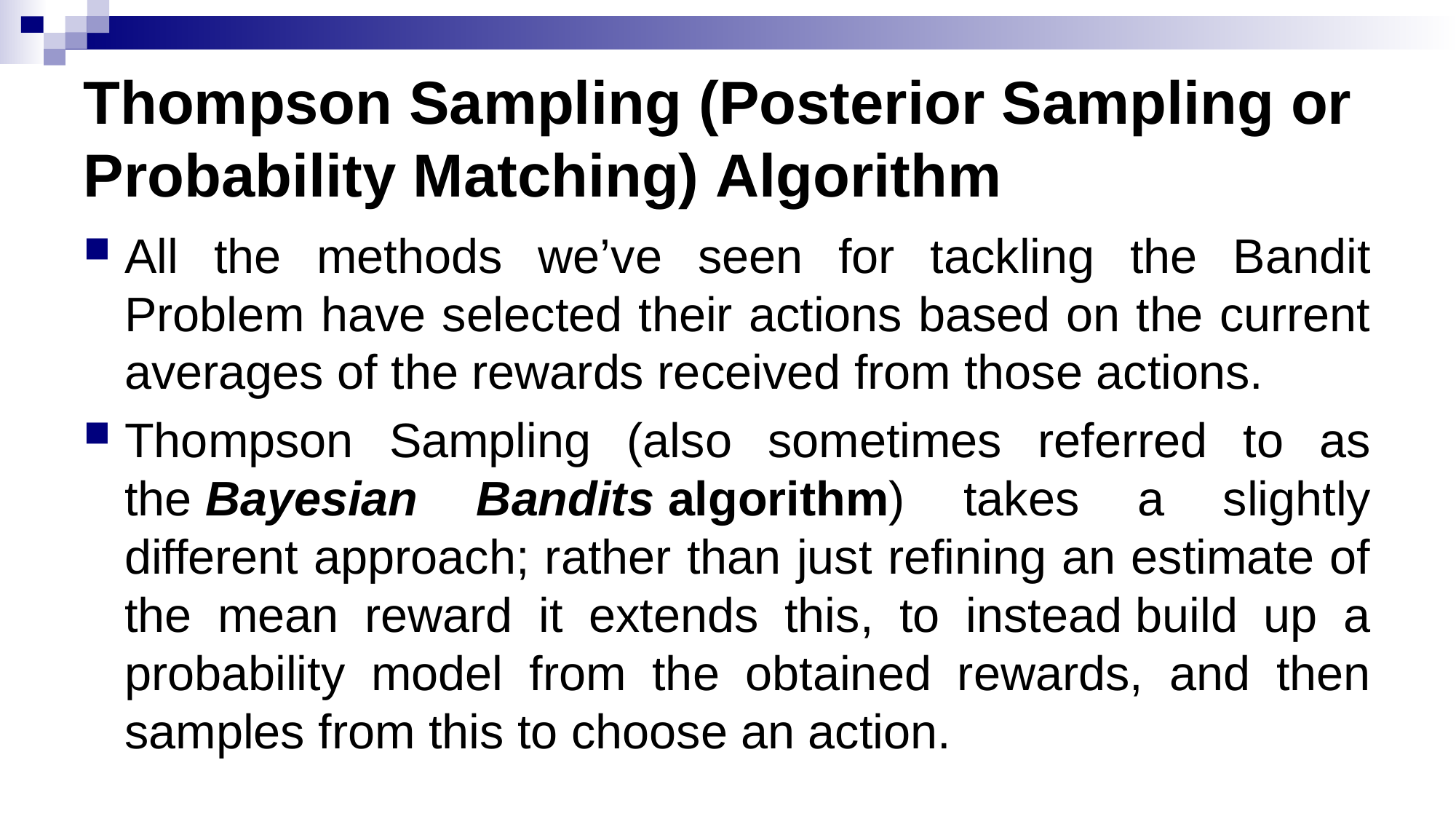

# Thompson Sampling (Posterior Sampling or Probability Matching) Algorithm
All the methods we’ve seen for tackling the Bandit Problem have selected their actions based on the current averages of the rewards received from those actions.
Thompson Sampling (also sometimes referred to as the Bayesian Bandits algorithm) takes a slightly different approach; rather than just refining an estimate of the mean reward it extends this, to instead build up a probability model from the obtained rewards, and then samples from this to choose an action.